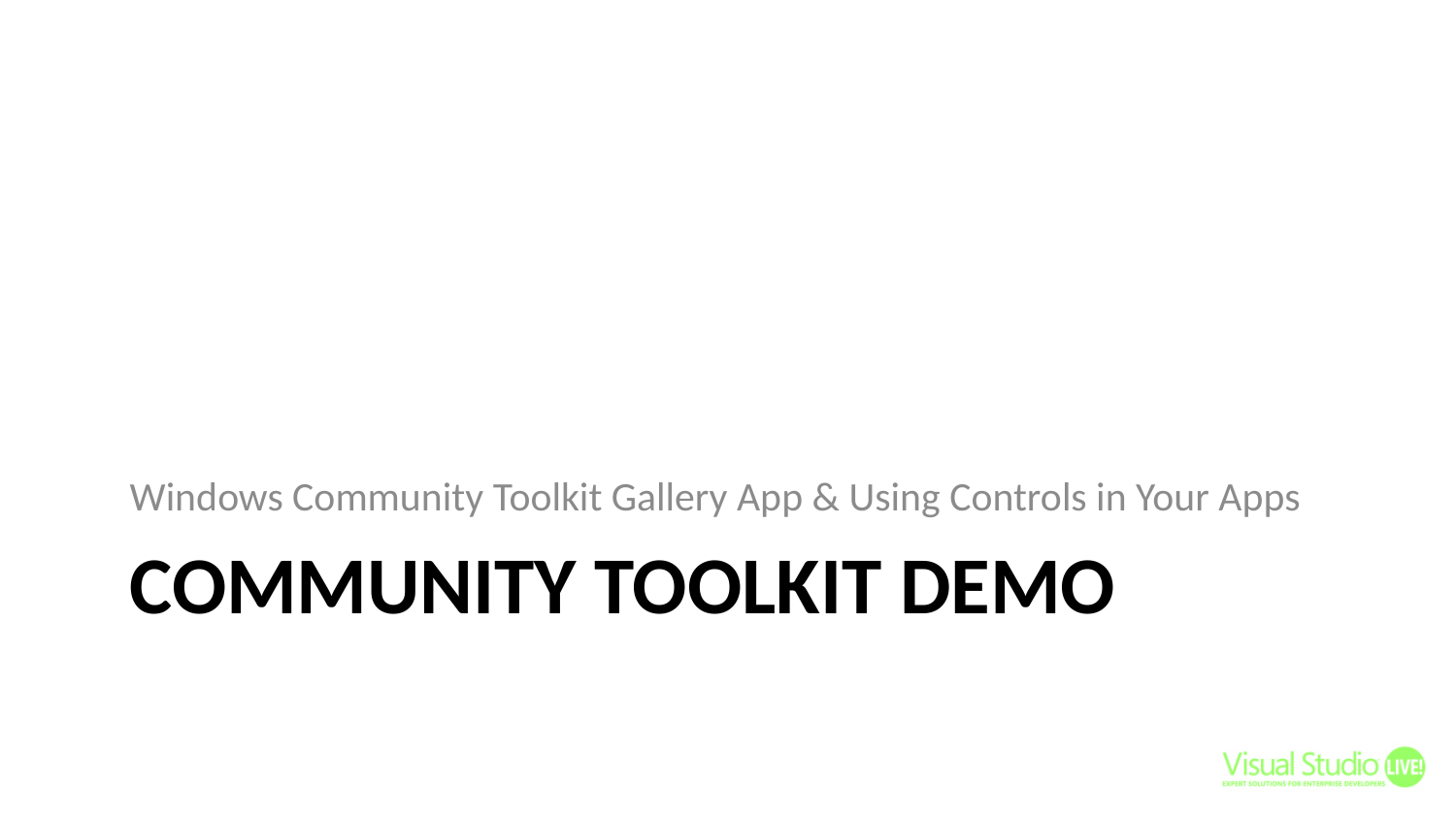

Windows Community Toolkit Gallery App & Using Controls in Your Apps
# Community Toolkit Demo